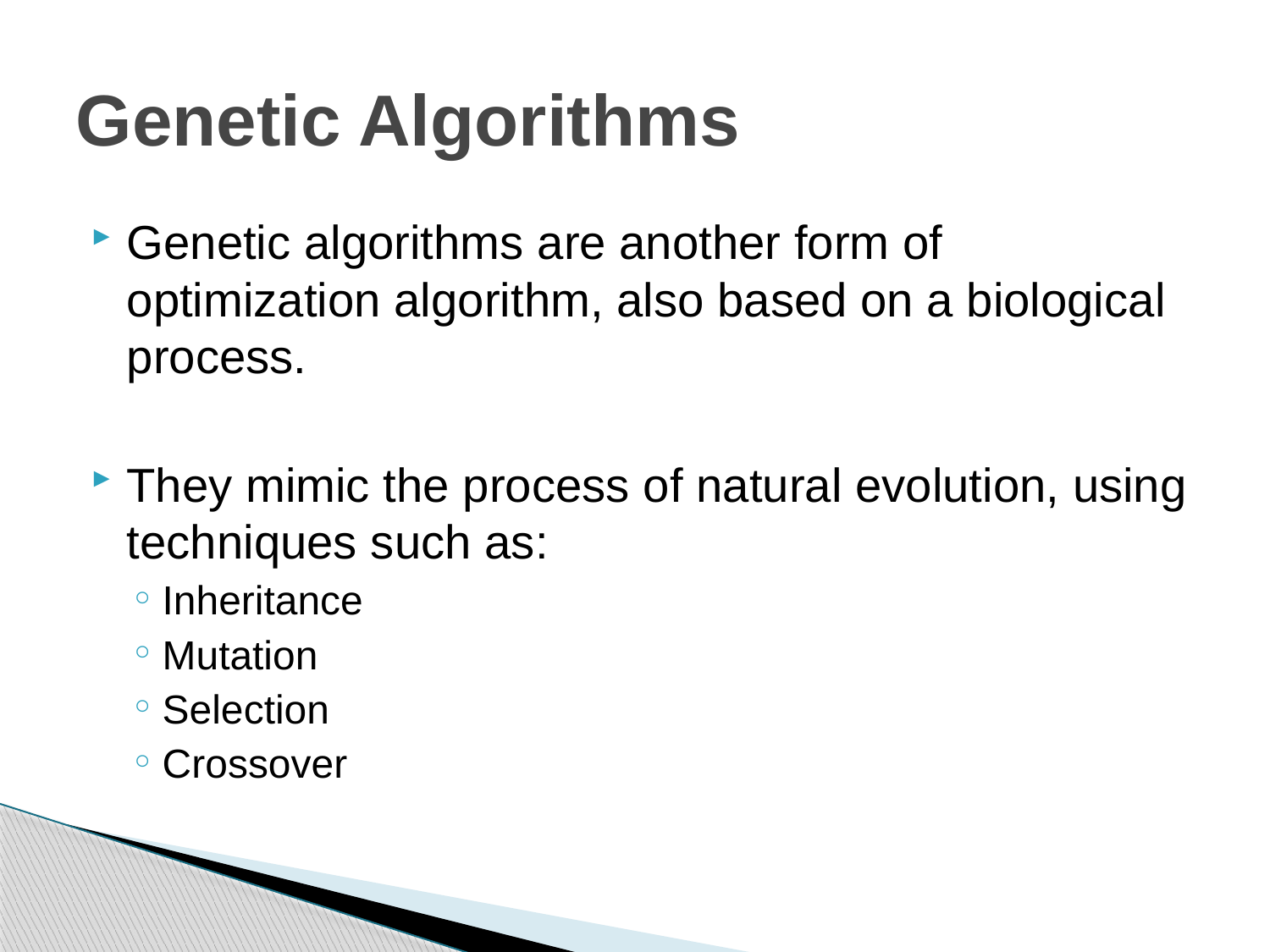

# Genetic Algorithms
Genetic algorithms are another form of optimization algorithm, also based on a biological process.

They mimic the process of natural evolution, using techniques such as:
Inheritance
Mutation
Selection
Crossover